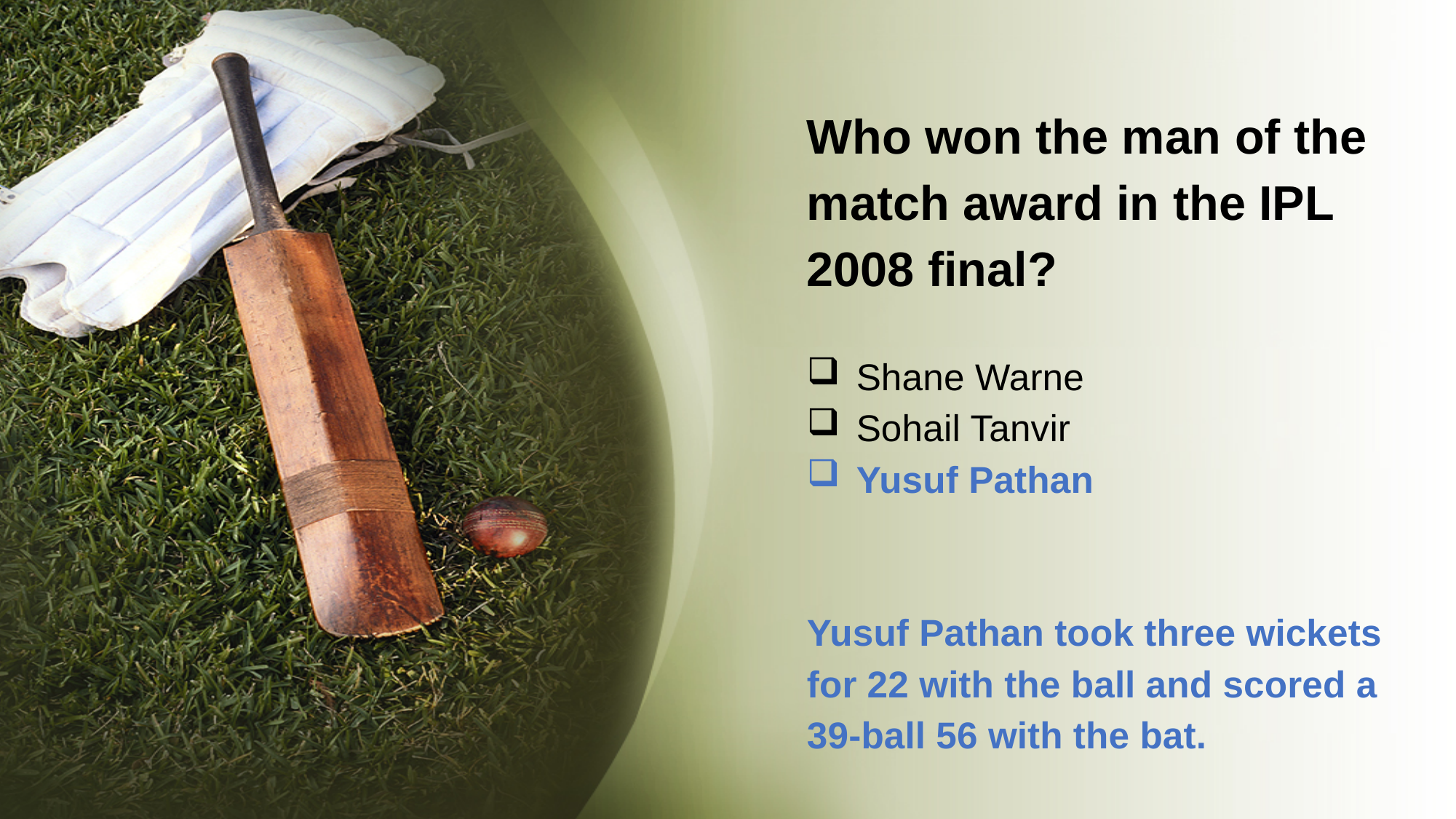

# Who won the man of the match award in the IPL 2008 final?
Shane Warne
Sohail Tanvir
Yusuf Pathan

Yusuf Pathan took three wickets for 22 with the ball and scored a 39-ball 56 with the bat.